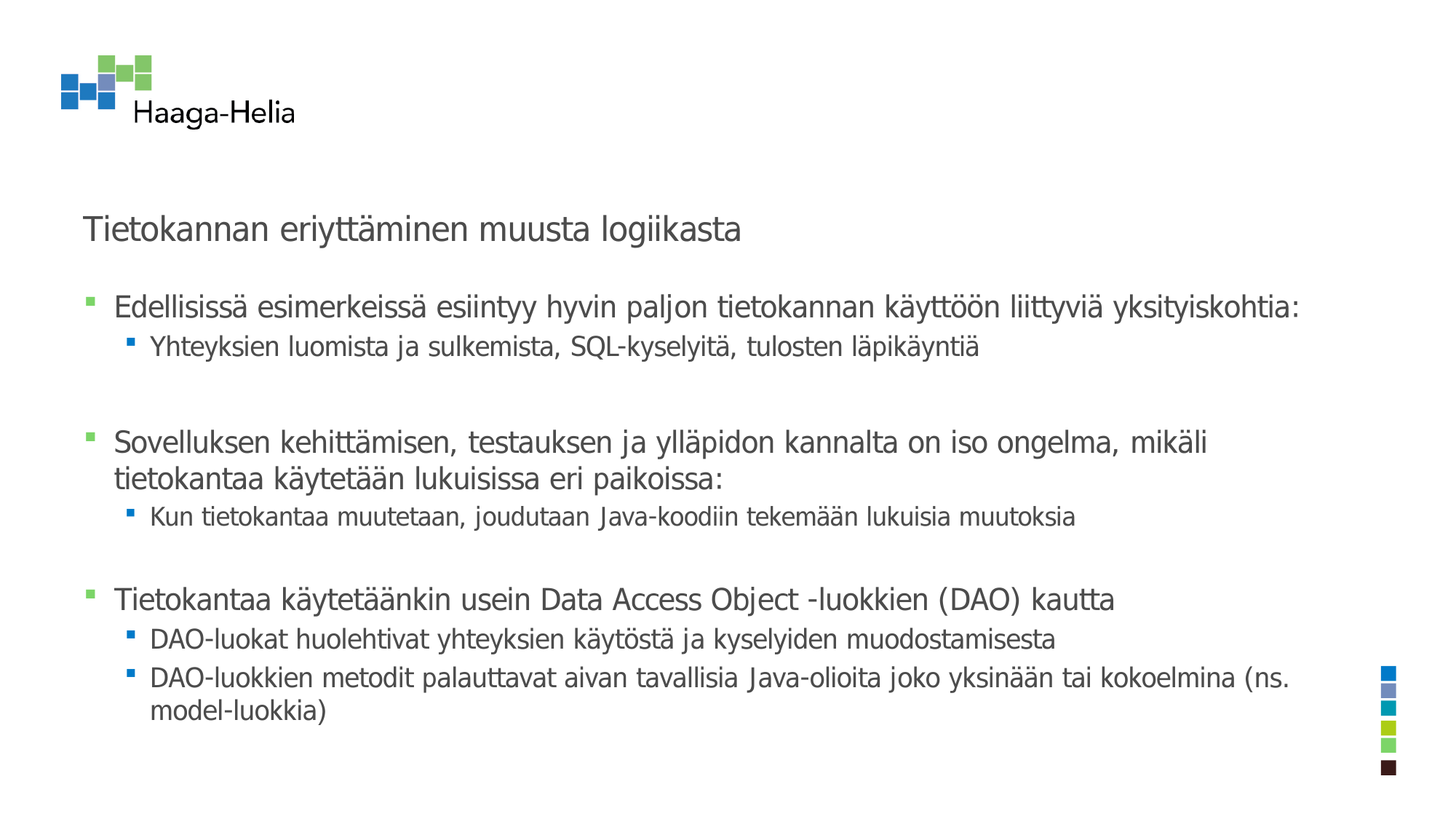

# Tietokannan eriyttäminen muusta logiikasta
Edellisissä esimerkeissä esiintyy hyvin paljon tietokannan käyttöön liittyviä yksityiskohtia:
Yhteyksien luomista ja sulkemista, SQL-kyselyitä, tulosten läpikäyntiä

Sovelluksen kehittämisen, testauksen ja ylläpidon kannalta on iso ongelma, mikäli tietokantaa käytetään lukuisissa eri paikoissa:
Kun tietokantaa muutetaan, joudutaan Java-koodiin tekemään lukuisia muutoksia

Tietokantaa käytetäänkin usein Data Access Object -luokkien (DAO) kautta
DAO-luokat huolehtivat yhteyksien käytöstä ja kyselyiden muodostamisesta
DAO-luokkien metodit palauttavat aivan tavallisia Java-olioita joko yksinään tai kokoelmina (ns. model-luokkia)